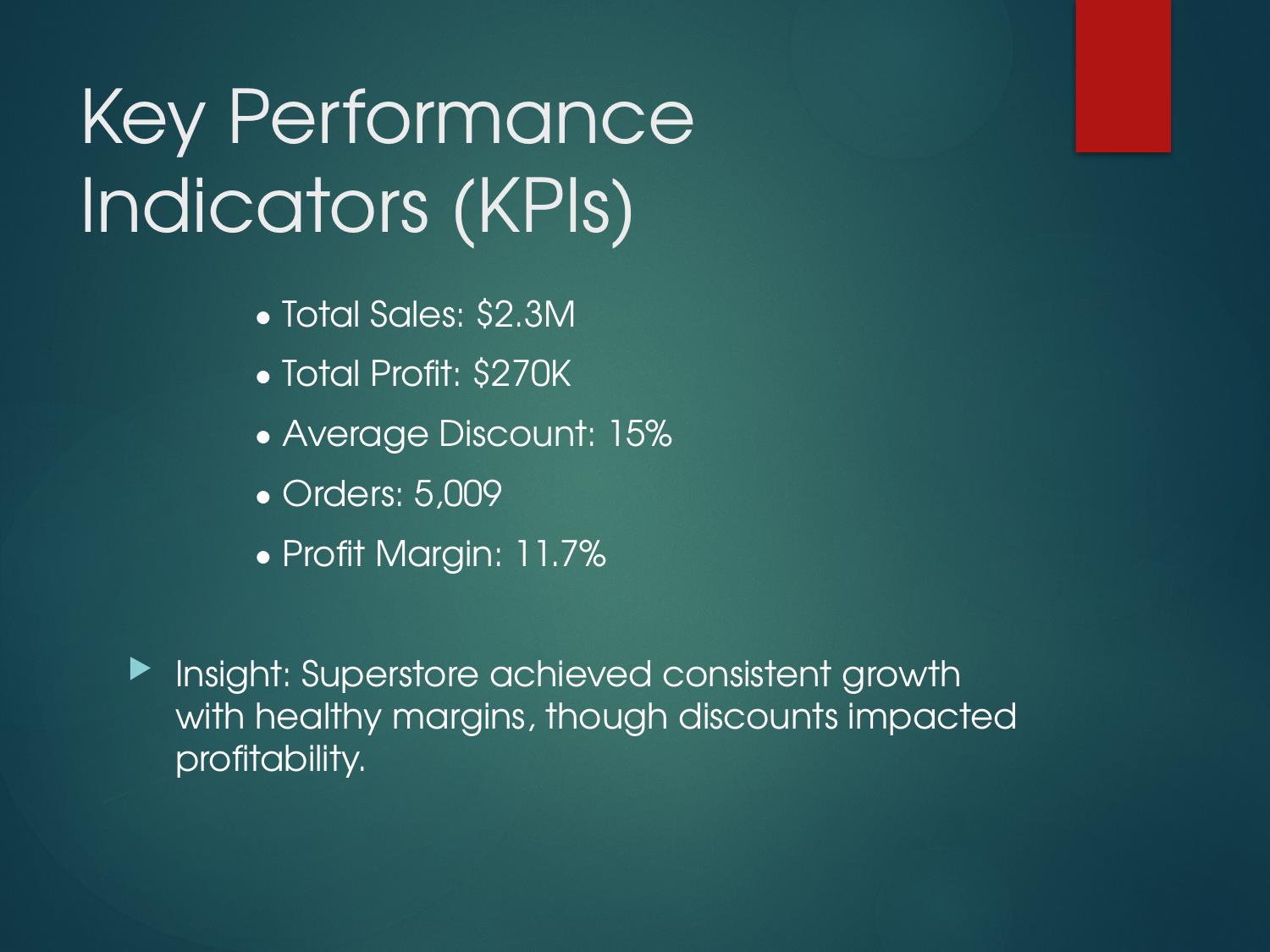

# Key Performance Indicators (KPIs)
	• Total Sales: $2.3M
	• Total Profit: $270K
	• Average Discount: 15%
	• Orders: 5,009
	• Profit Margin: 11.7%

Insight: Superstore achieved consistent growth with healthy margins, though discounts impacted profitability.